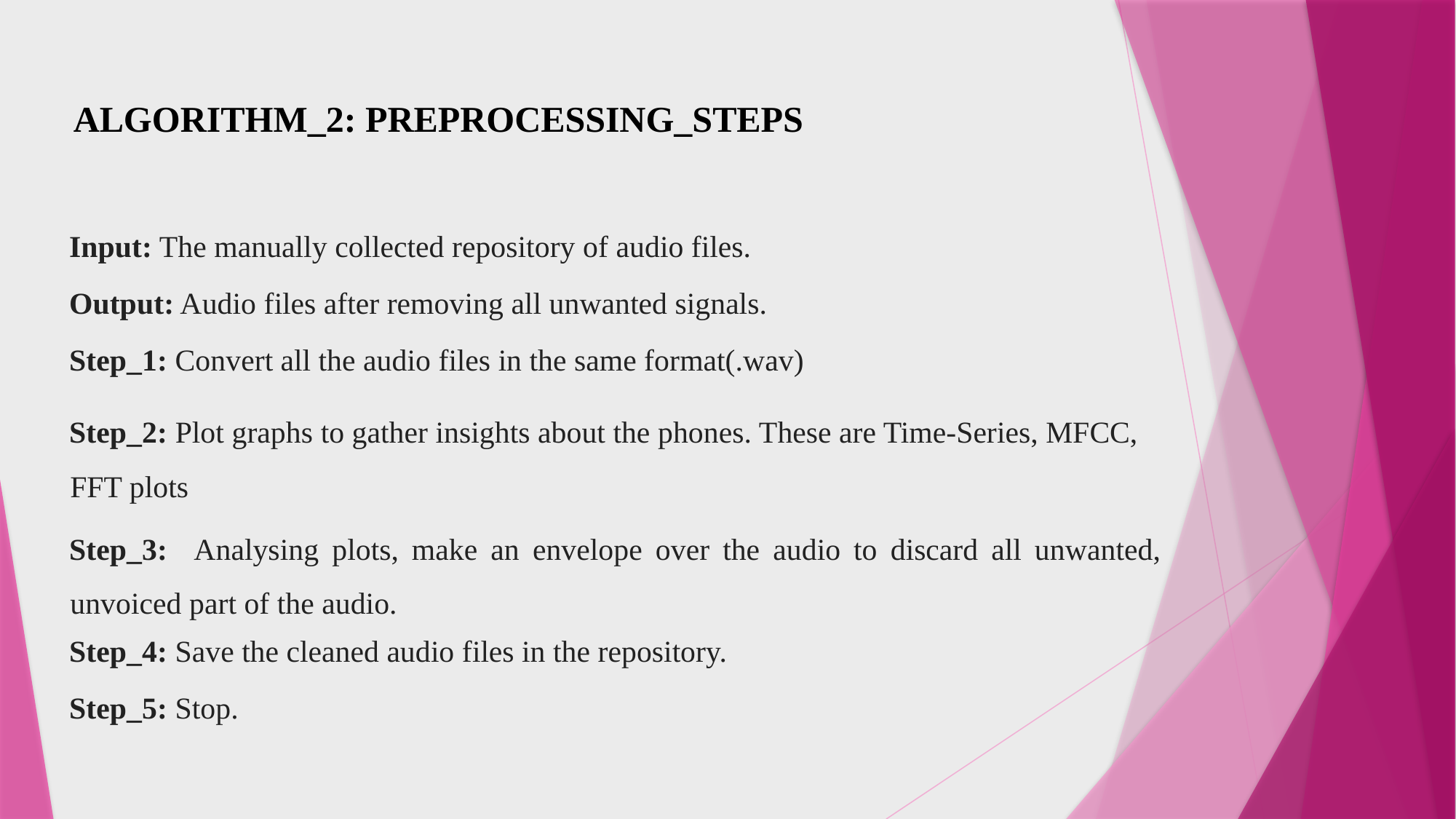

ALGORITHM_2: PREPROCESSING_STEPS
Input: The manually collected repository of audio files.
Output: Audio files after removing all unwanted signals.
Step_1: Convert all the audio files in the same format(.wav)
Step_2: Plot graphs to gather insights about the phones. These are Time-Series, MFCC,    FFT plots
Step_3:  Analysing plots, make an envelope over the audio to discard all unwanted, unvoiced part of the audio.
Step_4: Save the cleaned audio files in the repository.
Step_5: Stop.